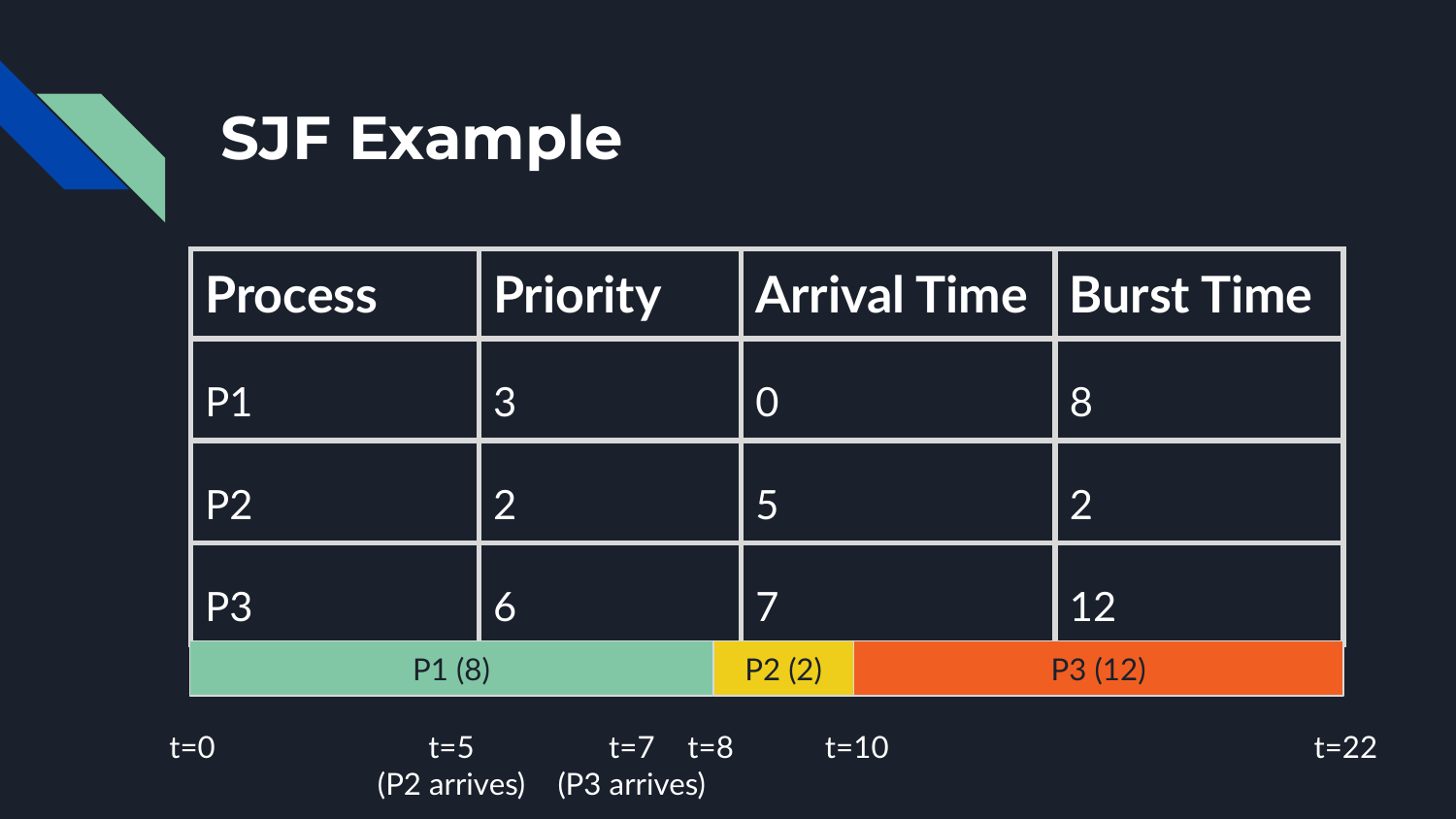

# SJF Example
| Process | Priority | Arrival Time | Burst Time |
| --- | --- | --- | --- |
| P1 | 3 | 0 | 8 |
| P2 | 2 | 5 | 2 |
| P3 | 6 | 7 | 12 |

P1 (8)

P2 (2)

P3 (12)
t=0
t=5
(P2 arrives)
t=7
(P3 arrives)
t=8
t=10
t=22